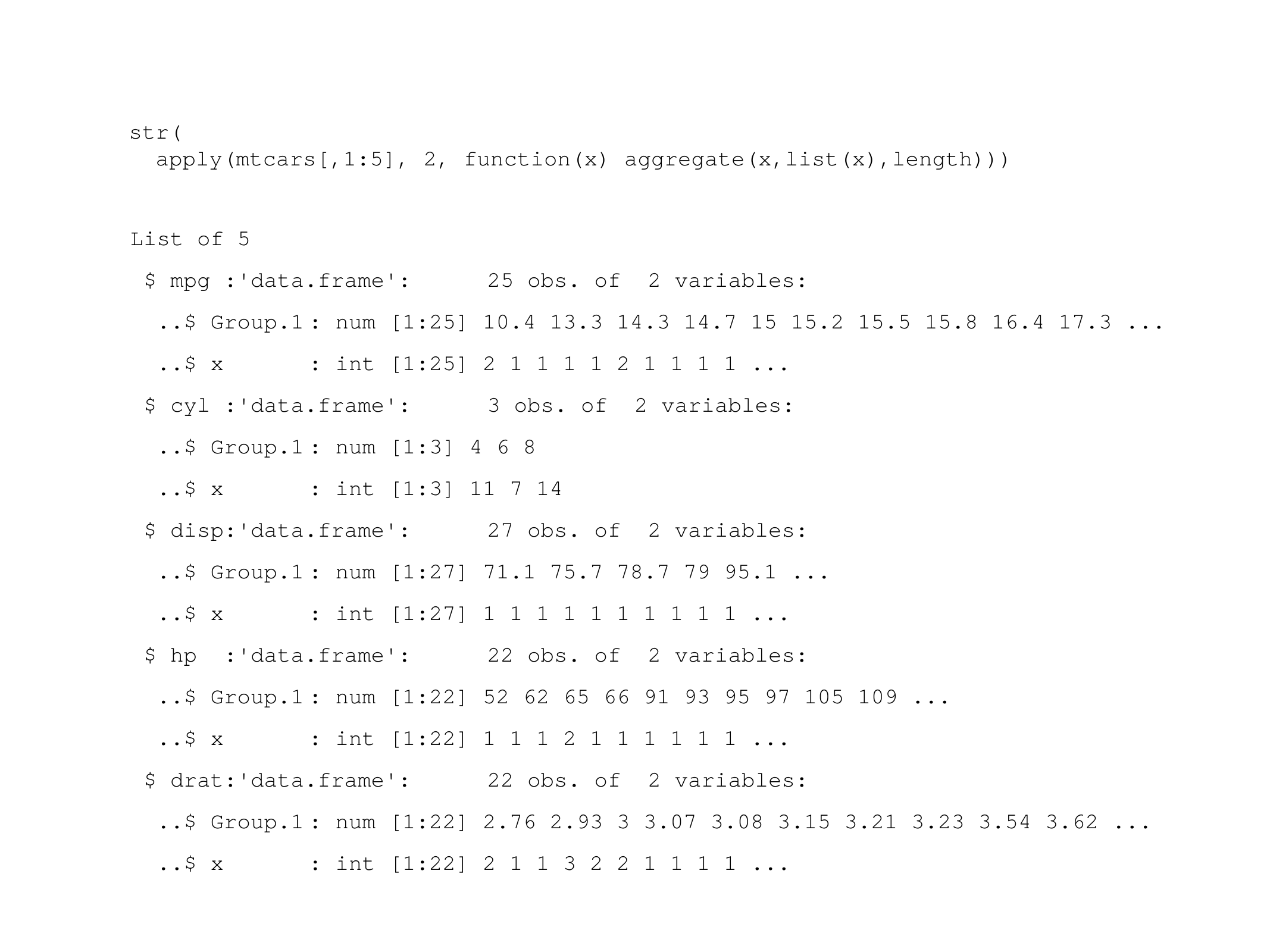

# str( apply(mtcars[,1:5], 2, function(x) aggregate(x,list(x),length)))
List of 5
 $ mpg :'data.frame':	25 obs. of  2 variables:
  ..$ Group.1	: num [1:25] 10.4 13.3 14.3 14.7 15 15.2 15.5 15.8 16.4 17.3 ...
  ..$ x      	: int [1:25] 2 1 1 1 1 2 1 1 1 1 ...
 $ cyl :'data.frame':	3 obs. of  2 variables:
  ..$ Group.1	: num [1:3] 4 6 8
  ..$ x      	: int [1:3] 11 7 14
 $ disp:'data.frame':	27 obs. of  2 variables:
  ..$ Group.1	: num [1:27] 71.1 75.7 78.7 79 95.1 ...
  ..$ x      	: int [1:27] 1 1 1 1 1 1 1 1 1 1 ...
 $ hp  :'data.frame':	22 obs. of  2 variables:
  ..$ Group.1	: num [1:22] 52 62 65 66 91 93 95 97 105 109 ...
  ..$ x      	: int [1:22] 1 1 1 2 1 1 1 1 1 1 ...
 $ drat:'data.frame':	22 obs. of  2 variables:
  ..$ Group.1	: num [1:22] 2.76 2.93 3 3.07 3.08 3.15 3.21 3.23 3.54 3.62 ...
  ..$ x      	: int [1:22] 2 1 1 3 2 2 1 1 1 1 ...